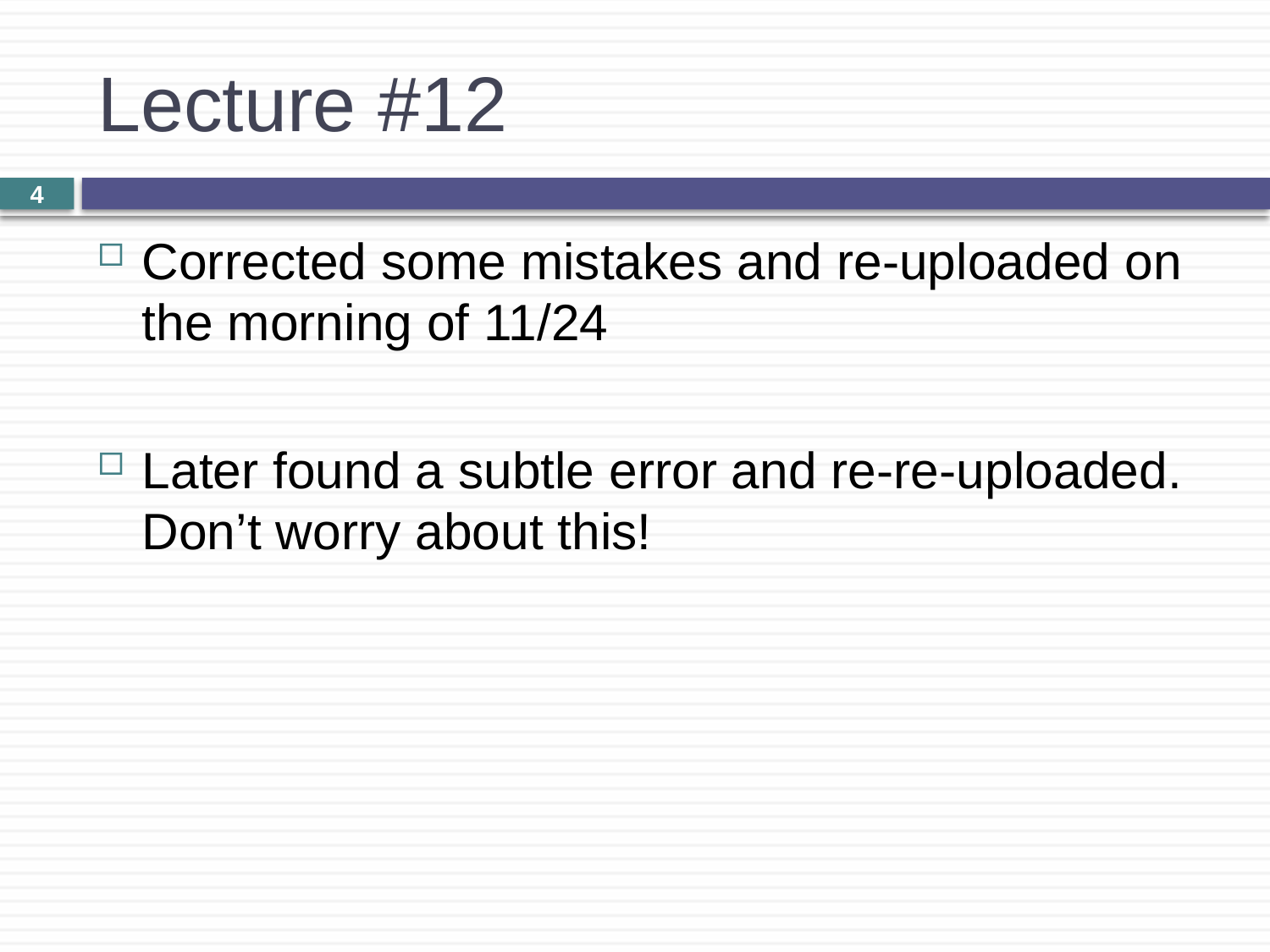

# Lecture #12
4
Corrected some mistakes and re-uploaded on the morning of 11/24

Later found a subtle error and re-re-uploaded.  Don’t worry about this!